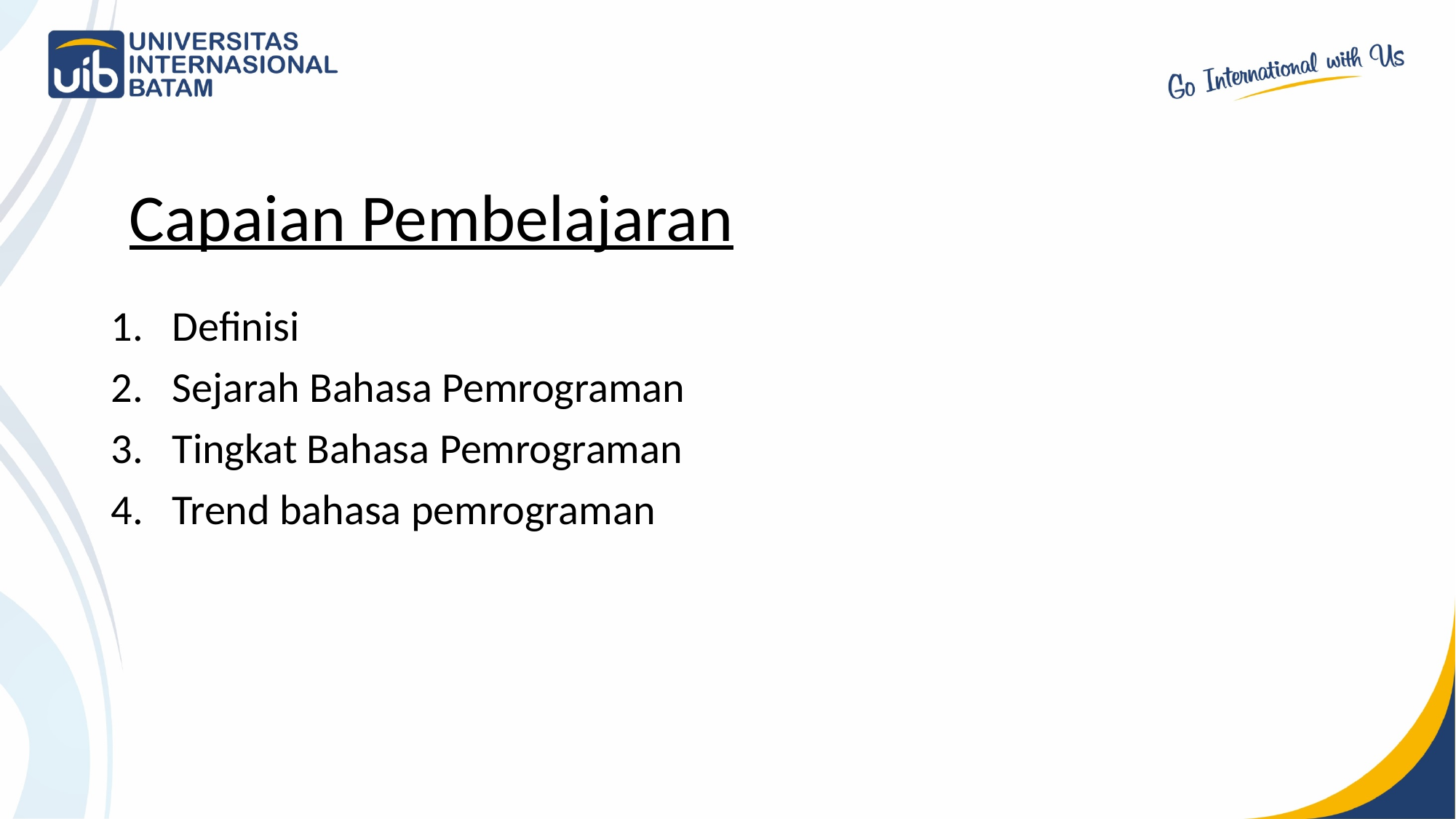

Capaian Pembelajaran
Definisi
Sejarah Bahasa Pemrograman
Tingkat Bahasa Pemrograman
Trend bahasa pemrograman